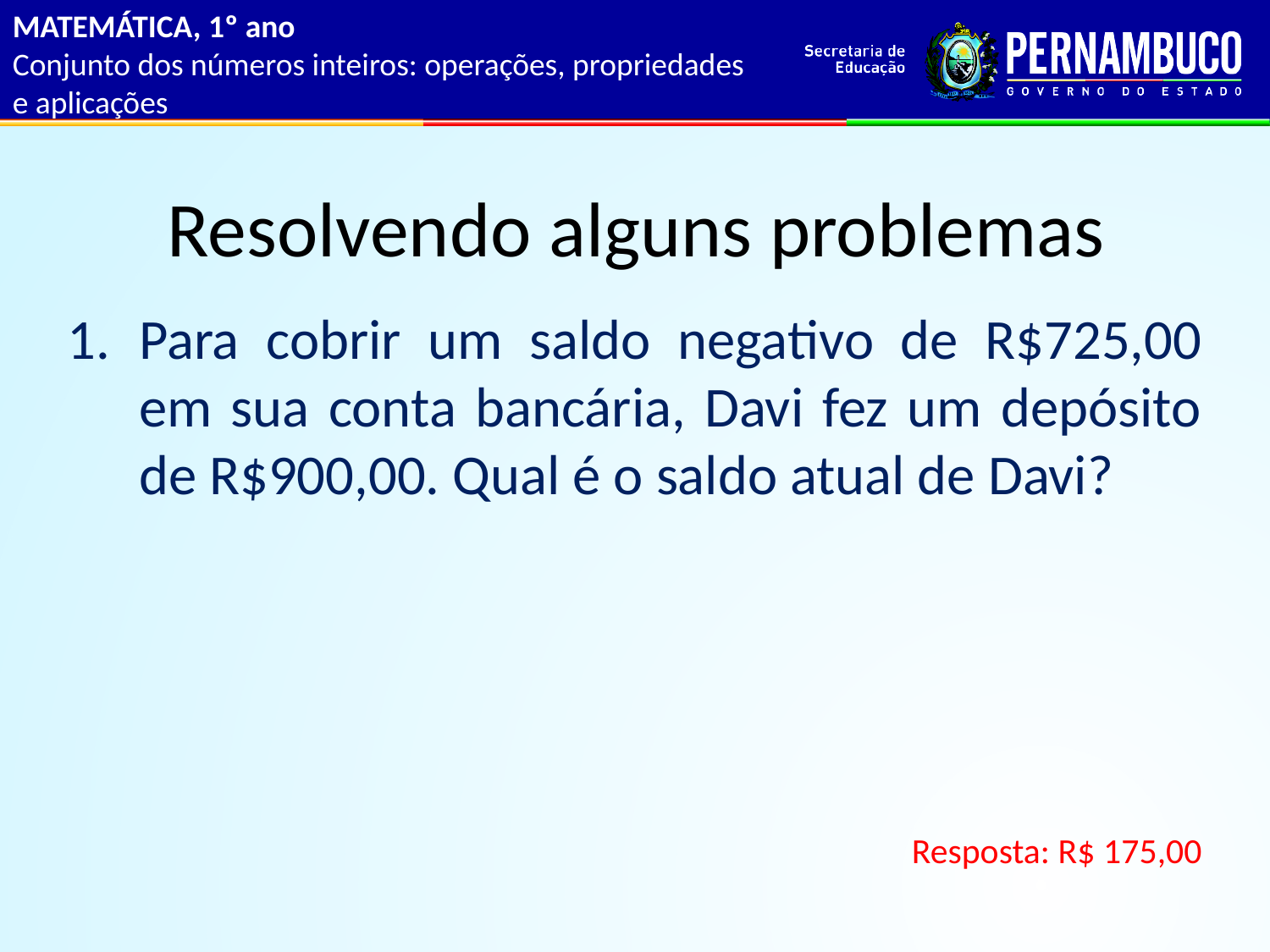

MATEMÁTICA, 1º ano
Conjunto dos números inteiros: operações, propriedades e aplicações
# Resolvendo alguns problemas
Para cobrir um saldo negativo de R$725,00 em sua conta bancária, Davi fez um depósito de R$900,00. Qual é o saldo atual de Davi?

Resposta: R$ 175,00